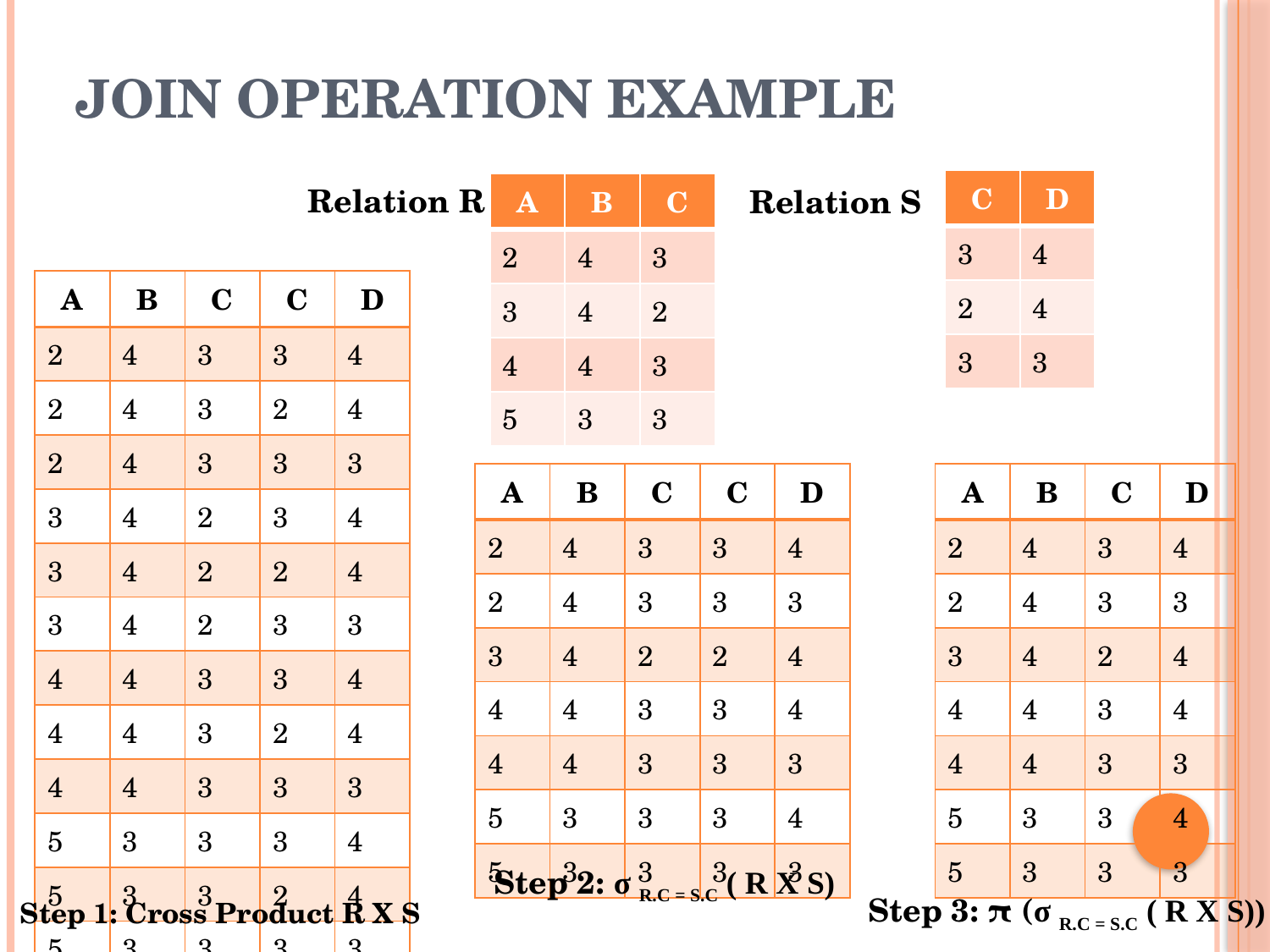

# Join Operation Example
| C | D |
| --- | --- |
| 3 | 4 |
| 2 | 4 |
| 3 | 3 |
| A | B | C |
| --- | --- | --- |
| 2 | 4 | 3 |
| 3 | 4 | 2 |
| 4 | 4 | 3 |
| 5 | 3 | 3 |
Relation R
Relation S
| A | B | C | C | D |
| --- | --- | --- | --- | --- |
| 2 | 4 | 3 | 3 | 4 |
| 2 | 4 | 3 | 2 | 4 |
| 2 | 4 | 3 | 3 | 3 |
| 3 | 4 | 2 | 3 | 4 |
| 3 | 4 | 2 | 2 | 4 |
| 3 | 4 | 2 | 3 | 3 |
| 4 | 4 | 3 | 3 | 4 |
| 4 | 4 | 3 | 2 | 4 |
| 4 | 4 | 3 | 3 | 3 |
| 5 | 3 | 3 | 3 | 4 |
| 5 | 3 | 3 | 2 | 4 |
| 5 | 3 | 3 | 3 | 3 |
| A | B | C | C | D |
| --- | --- | --- | --- | --- |
| 2 | 4 | 3 | 3 | 4 |
| 2 | 4 | 3 | 3 | 3 |
| 3 | 4 | 2 | 2 | 4 |
| 4 | 4 | 3 | 3 | 4 |
| 4 | 4 | 3 | 3 | 3 |
| 5 | 3 | 3 | 3 | 4 |
| 5 | 3 | 3 | 3 | 3 |
| A | B | C | D |
| --- | --- | --- | --- |
| 2 | 4 | 3 | 4 |
| 2 | 4 | 3 | 3 |
| 3 | 4 | 2 | 4 |
| 4 | 4 | 3 | 4 |
| 4 | 4 | 3 | 3 |
| 5 | 3 | 3 | 4 |
| 5 | 3 | 3 | 3 |
Step 2: σ R.C = S.C ( R X S)
Step 3: π (σ R.C = S.C ( R X S))
Step 1: Cross Product R X S